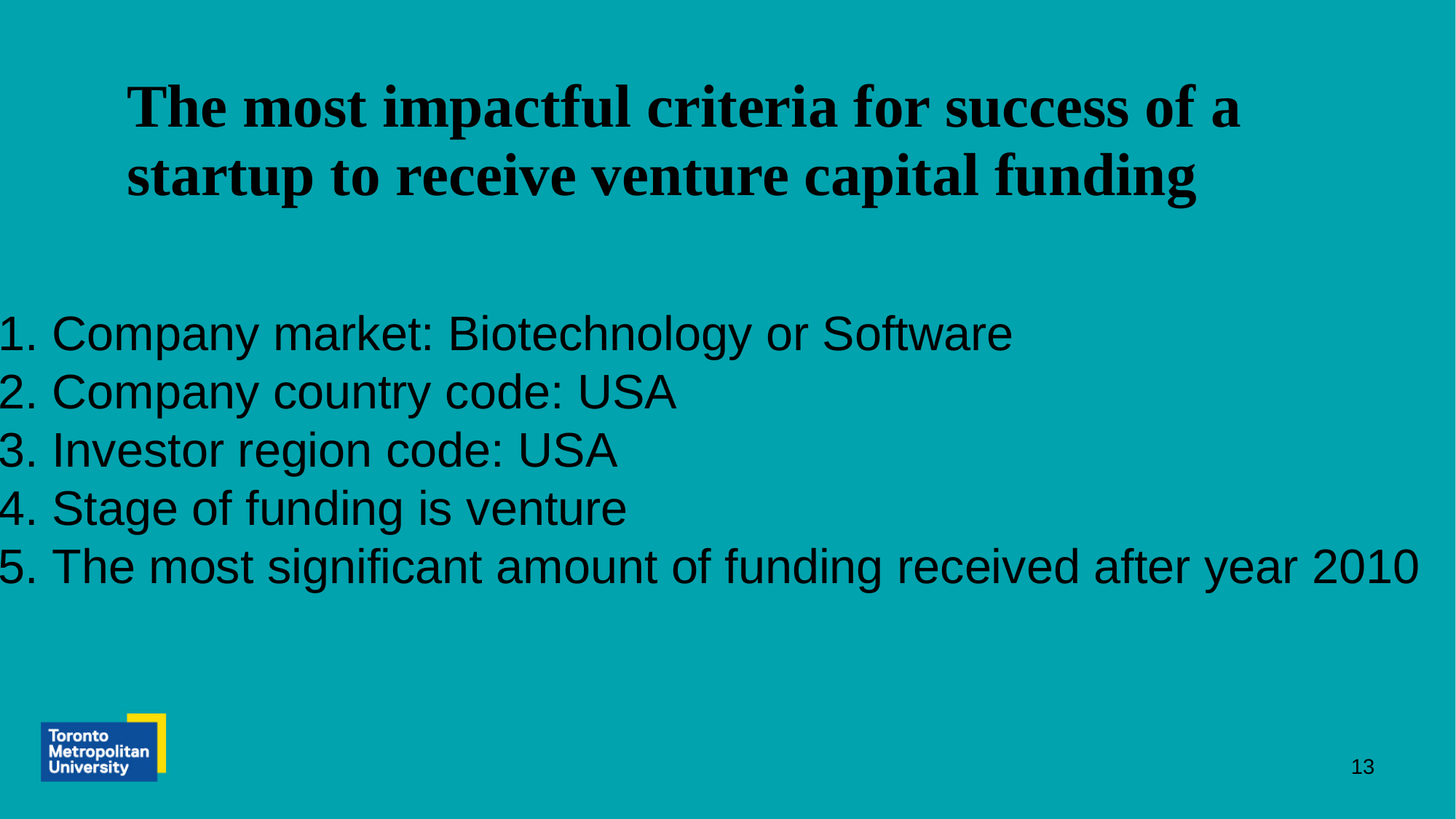

The most impactful criteria for success of a startup to receive venture capital funding
 Company market: Biotechnology or Software
 Company country code: USA
 Investor region code: USA
 Stage of funding is venture
 The most significant amount of funding received after year 2010

13